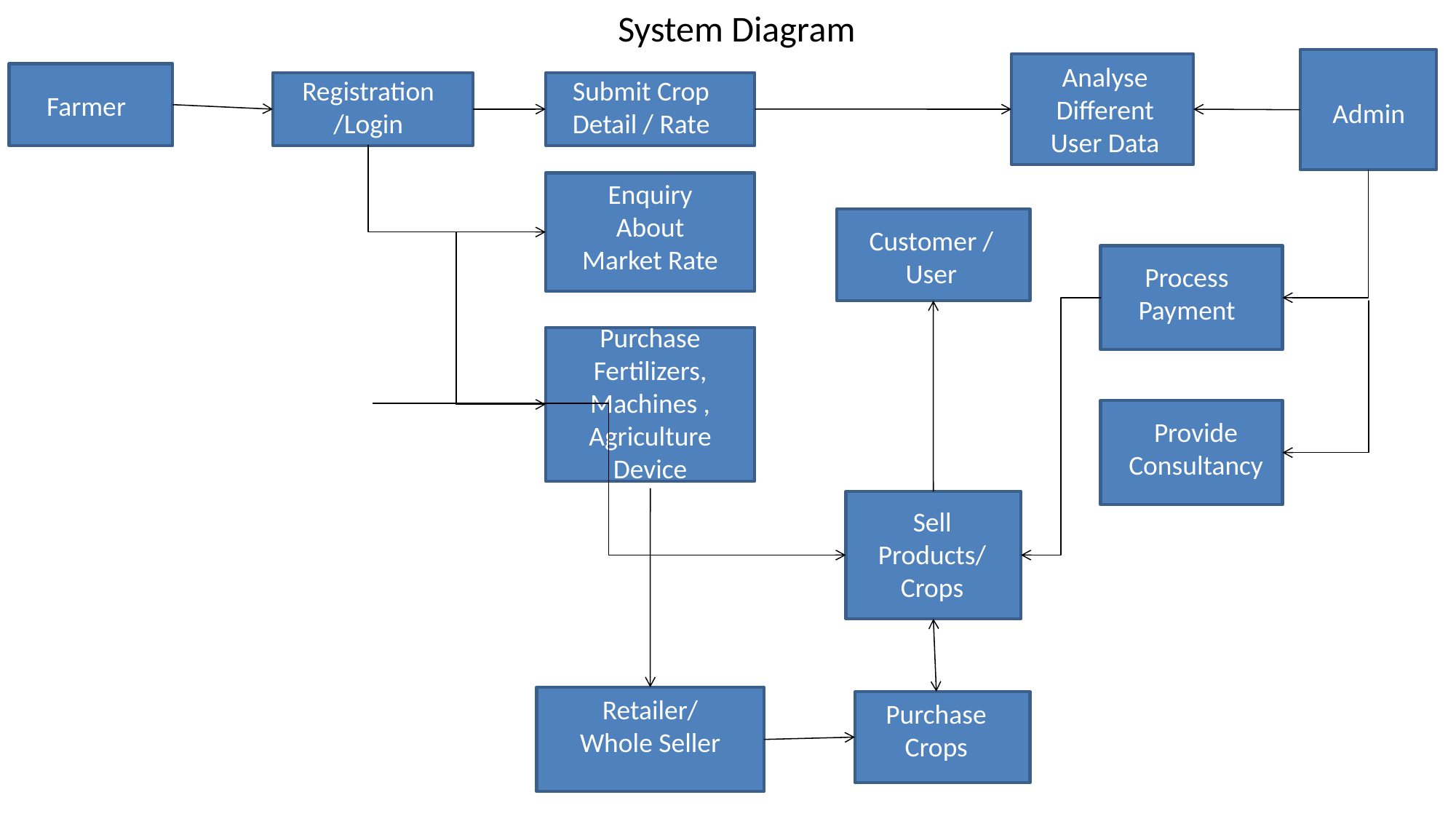

System Diagram

Analyse Different User Data

Registration
/Login
Submit Crop Detail / Rate

Farmer
Admin
Enquiry About Market Rate

Customer / User

Process Payment
Purchase Fertilizers, Machines , Agriculture Device

Provide Consultancy

Sell Products/ Crops

Retailer/ Whole Seller

Purchase Crops